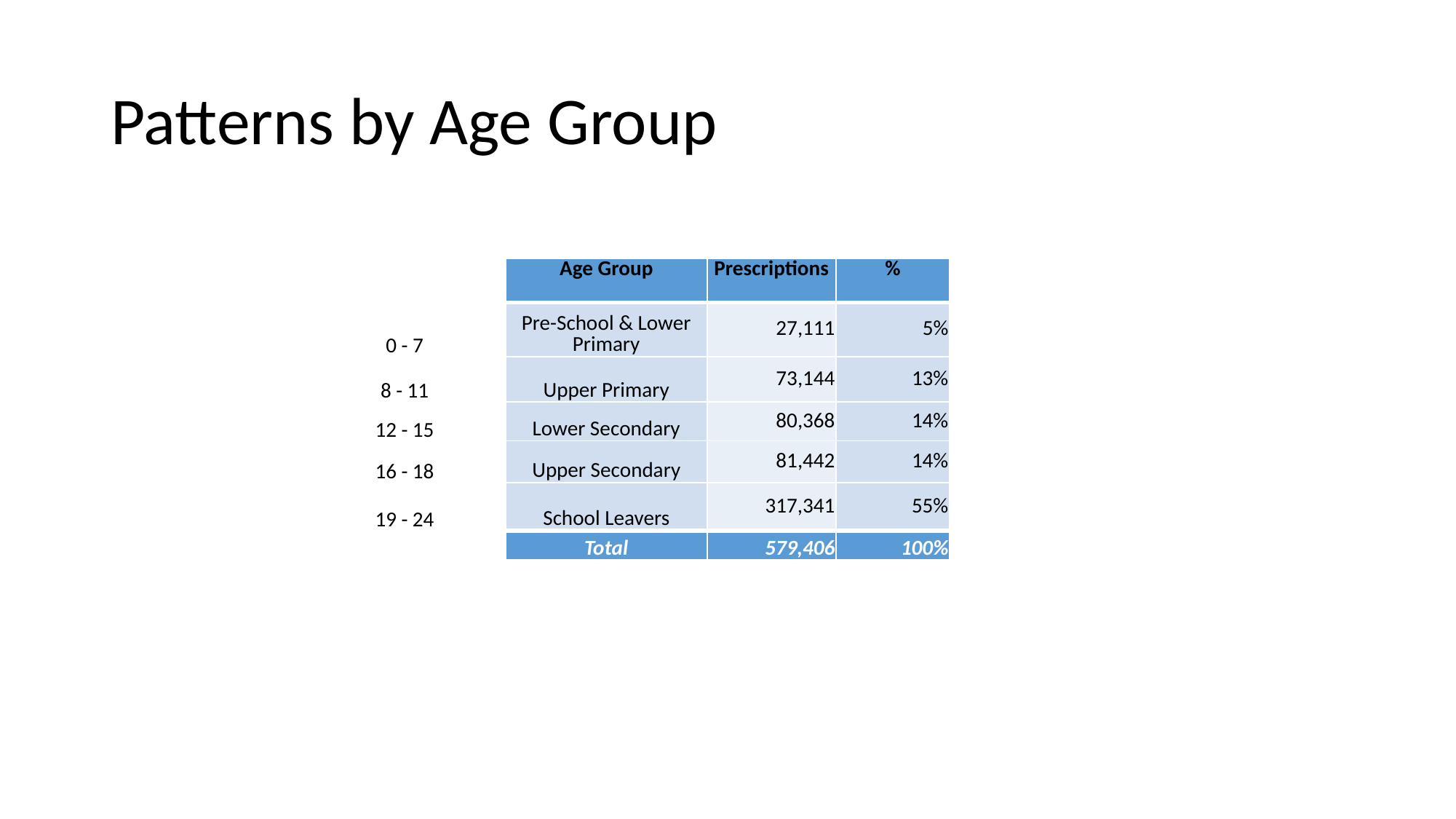

# Patterns by Age Group
| Age Group | Prescriptions | % |
| --- | --- | --- |
| Pre-School & Lower Primary | 27,111 | 5% |
| Upper Primary | 73,144 | 13% |
| Lower Secondary | 80,368 | 14% |
| Upper Secondary | 81,442 | 14% |
| School Leavers | 317,341 | 55% |
| Total | 579,406 | 100% |
| 0 - 7 |
| --- |
| 8 - 11 |
| 12 - 15 |
| 16 - 18 |
| 19 - 24 |